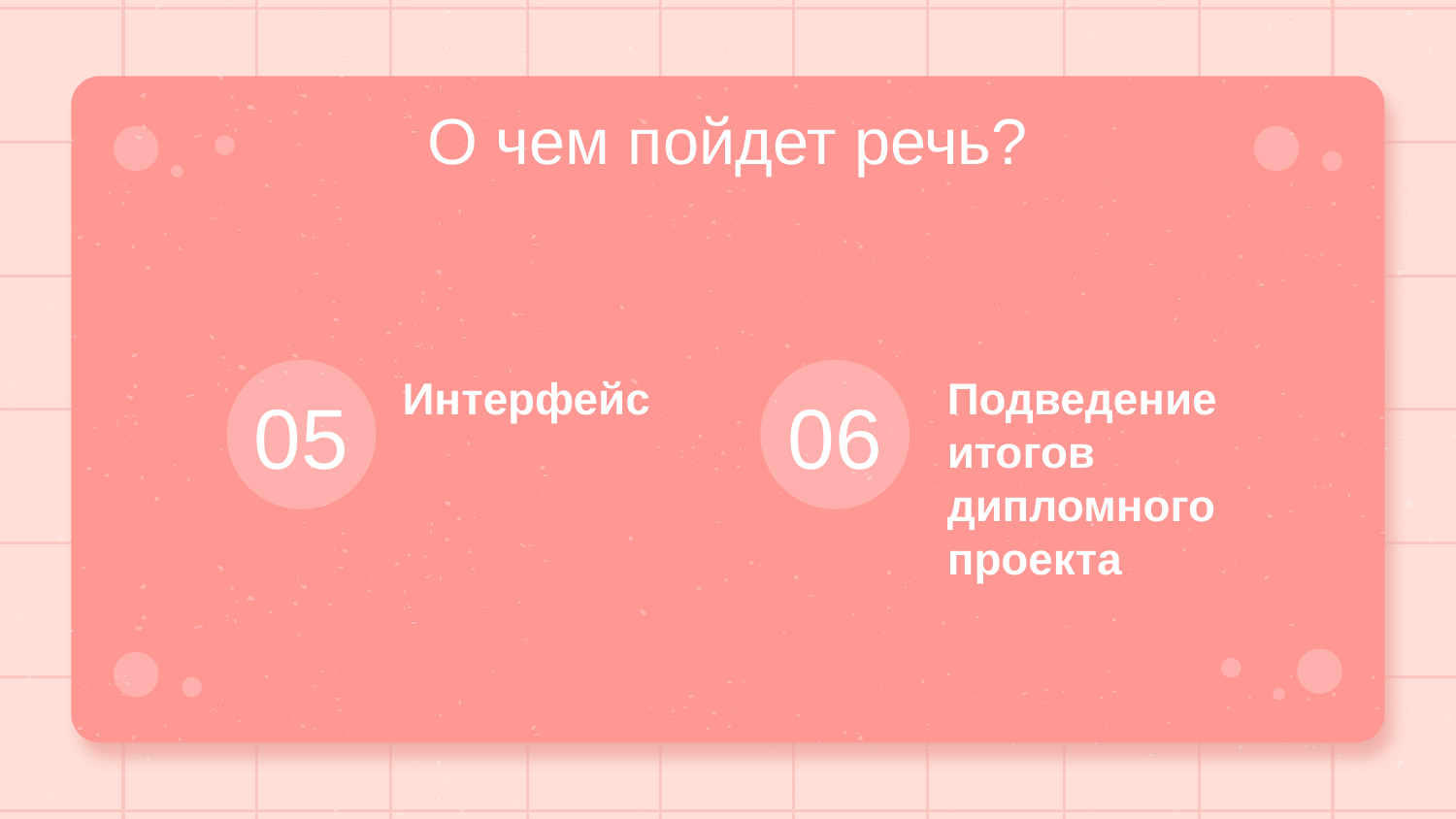

# О чем пойдет речь?

Интерфейс
Подведение итогов дипломного проекта
05
06